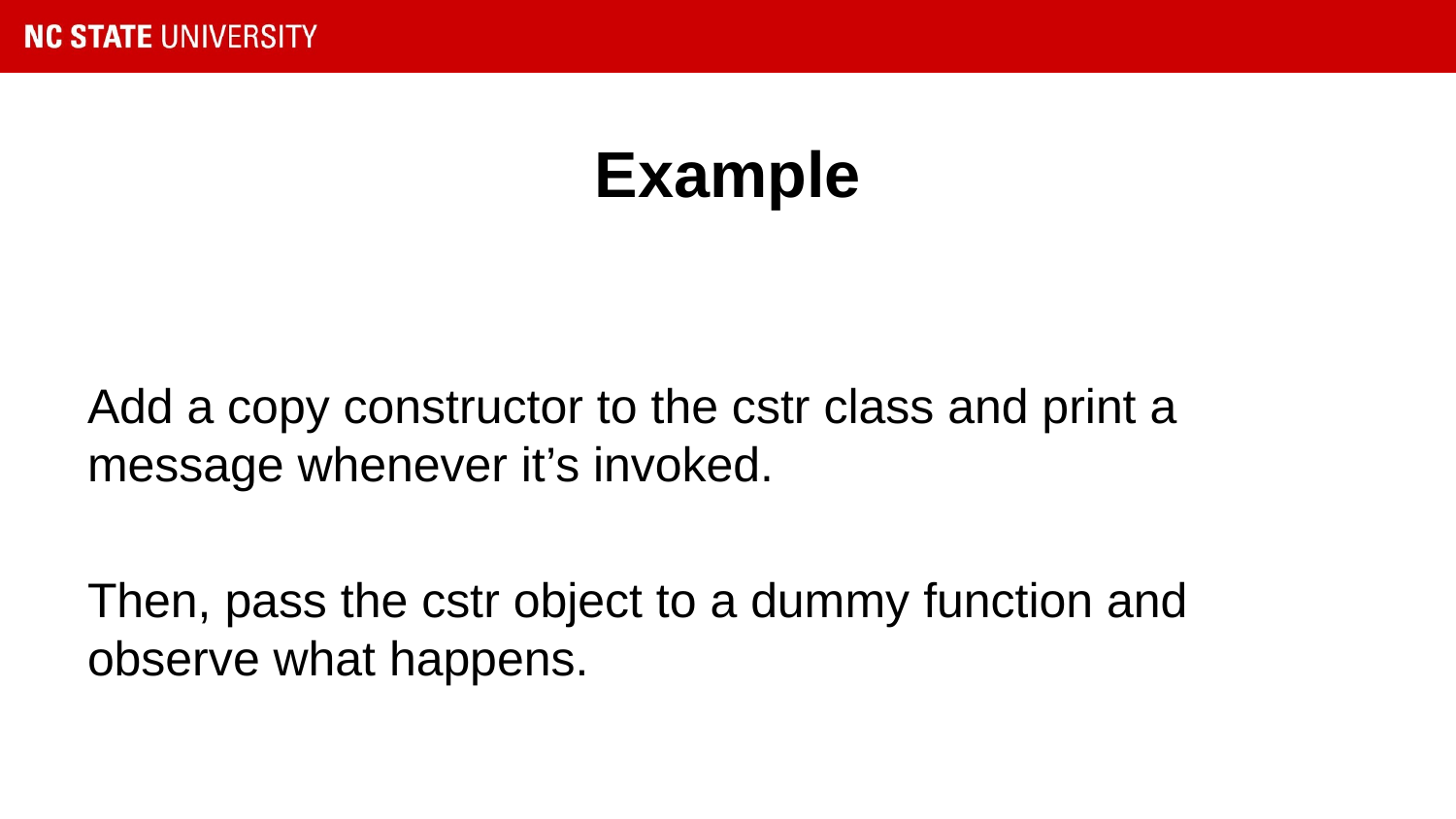

# Example
Add a copy constructor to the cstr class and print a message whenever it’s invoked.

Then, pass the cstr object to a dummy function and observe what happens.